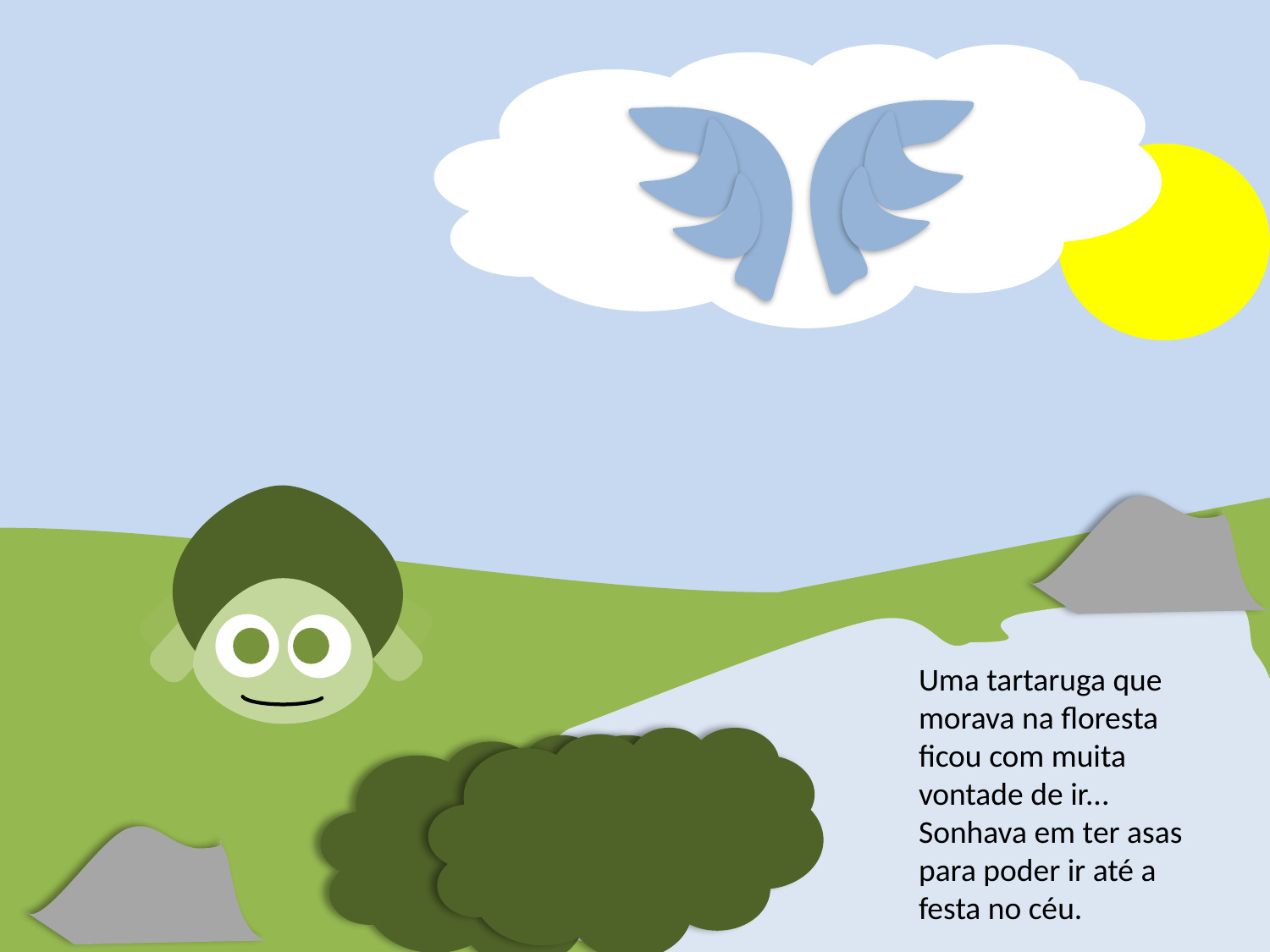

Uma tartaruga que morava na floresta ficou com muita vontade de ir... Sonhava em ter asas para poder ir até a festa no céu.